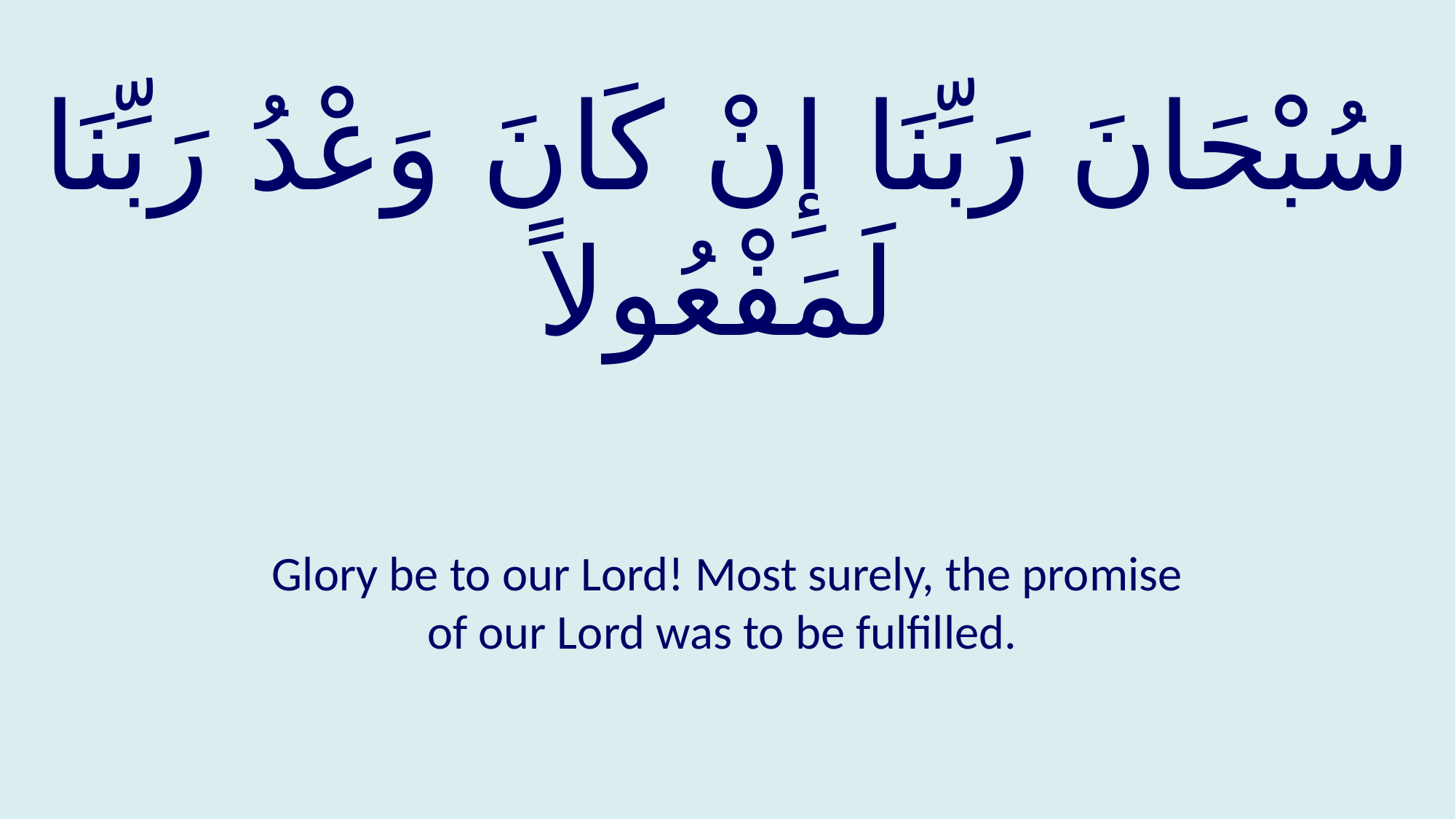

# سُبْحَانَ رَبِّنَا إِنْ كَانَ وَعْدُ رَبِّنَا لَمَفْعُولاً
Glory be to our Lord! Most surely, the promise of our Lord was to be fulfilled.